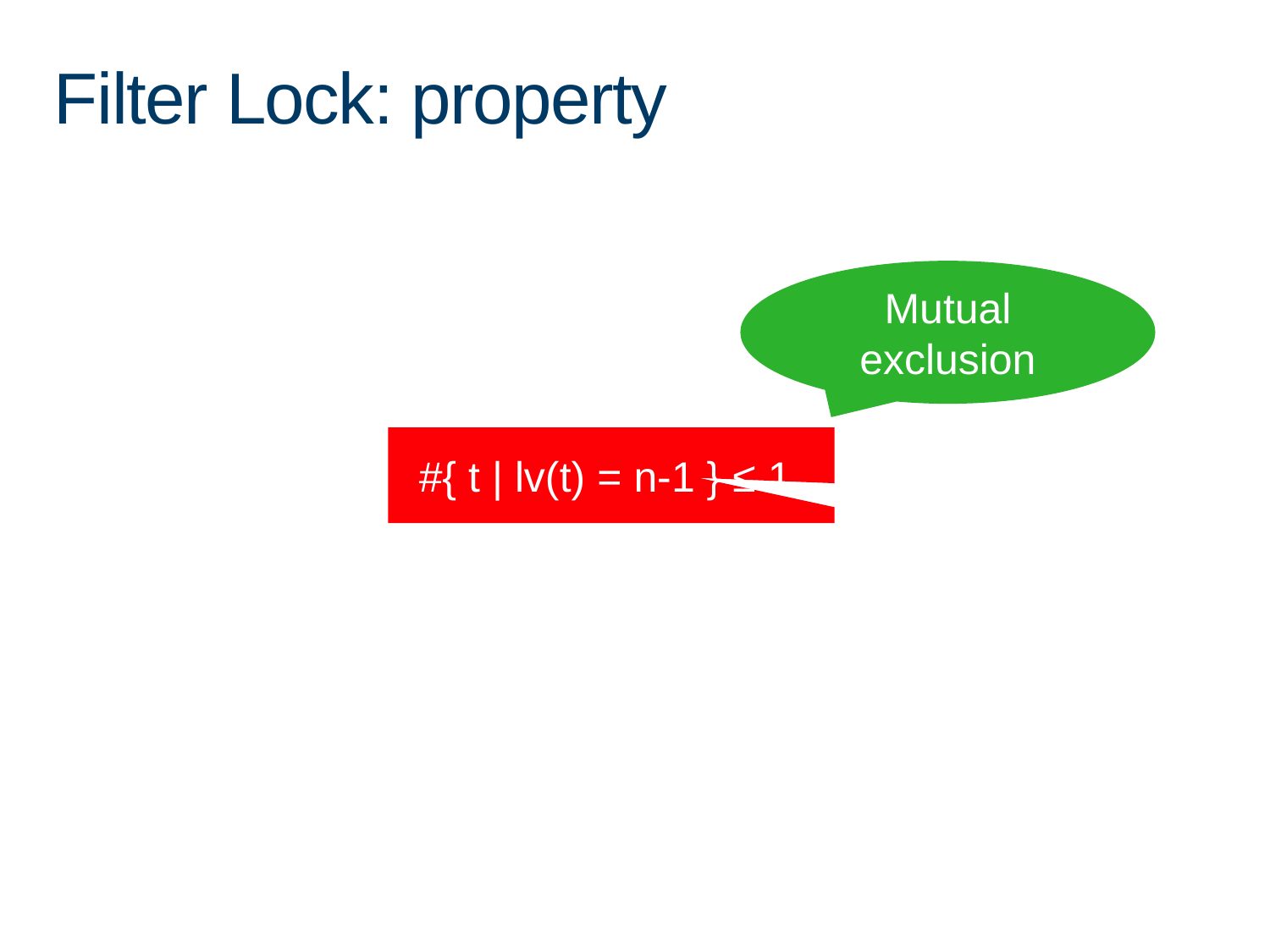

# Filter Lock: property
Mutual exclusion
#{ t | lv(t) = n-1 } ≤ 1

level 1